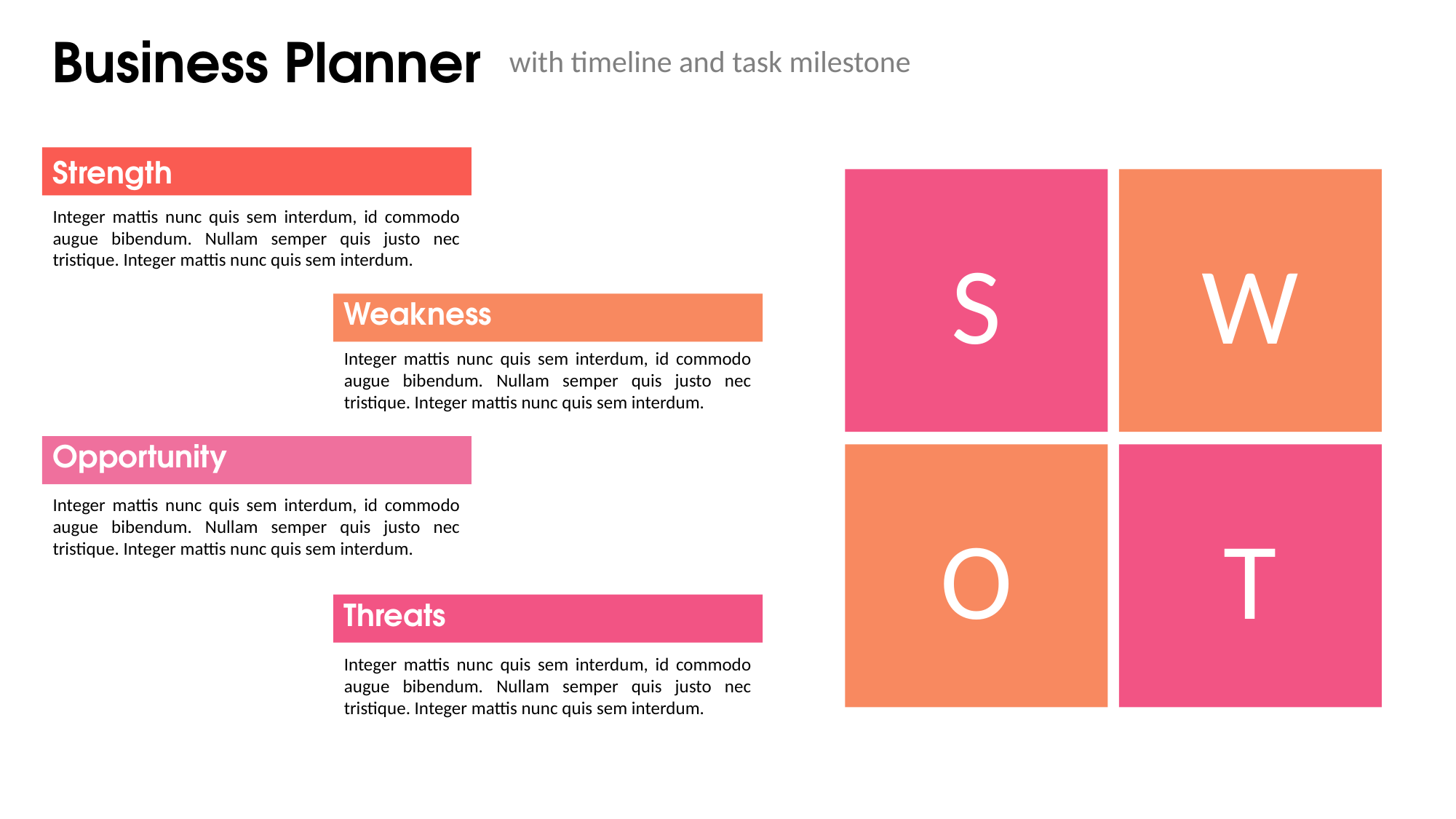

Business Planner
with timeline and task milestone
Strength
W
S
T
O
Integer mattis nunc quis sem interdum, id commodo augue bibendum. Nullam semper quis justo nec tristique. Integer mattis nunc quis sem interdum.
Weakness
Integer mattis nunc quis sem interdum, id commodo augue bibendum. Nullam semper quis justo nec tristique. Integer mattis nunc quis sem interdum.
Opportunity
Integer mattis nunc quis sem interdum, id commodo augue bibendum. Nullam semper quis justo nec tristique. Integer mattis nunc quis sem interdum.
Threats
Integer mattis nunc quis sem interdum, id commodo augue bibendum. Nullam semper quis justo nec tristique. Integer mattis nunc quis sem interdum.